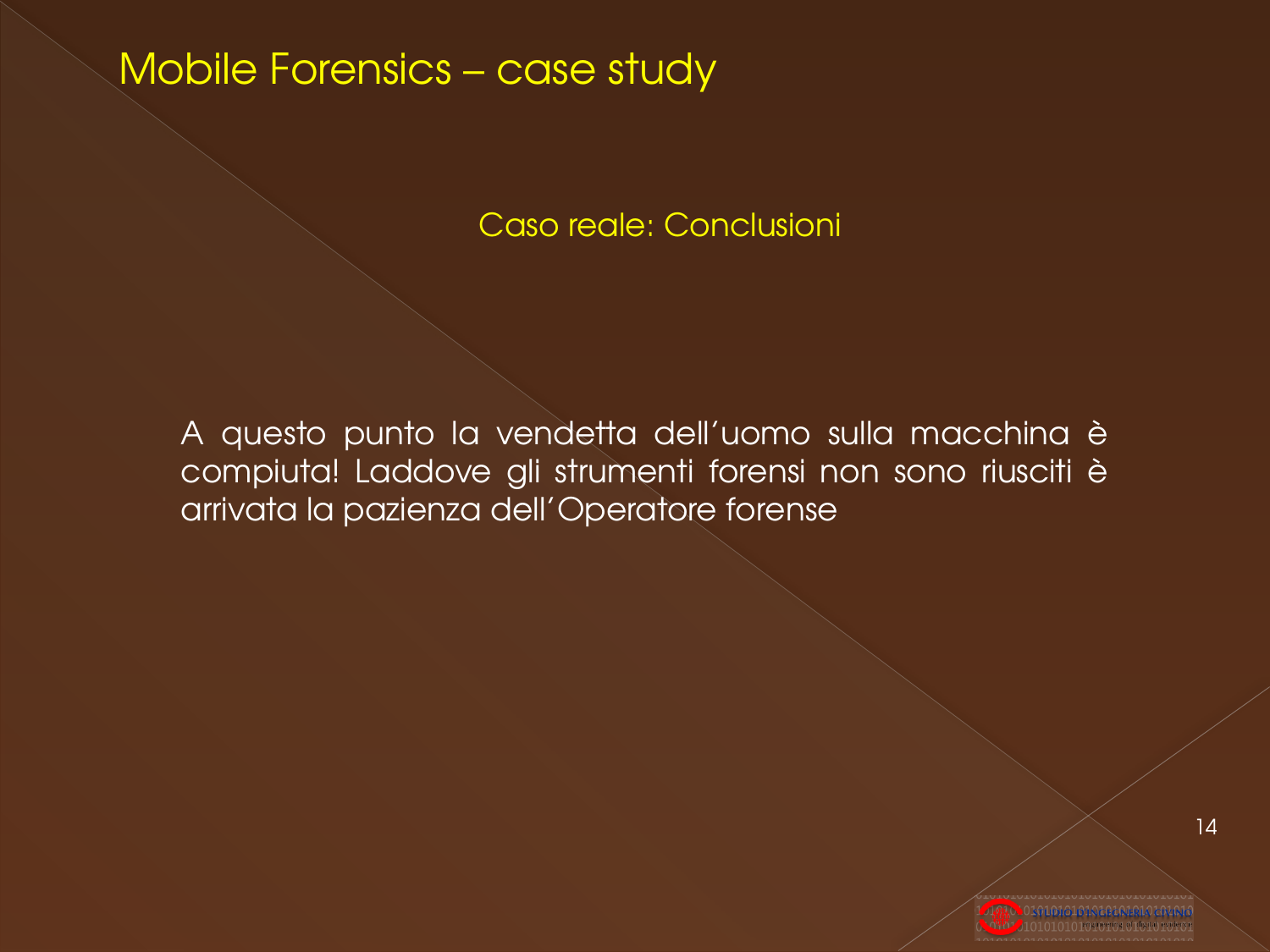

Mobile Forensics – case study
Caso reale: Conclusioni
A questo punto la vendetta dell’uomo sulla macchina è compiuta! Laddove gli strumenti forensi non sono riusciti è arrivata la pazienza dell’Operatore forense
14